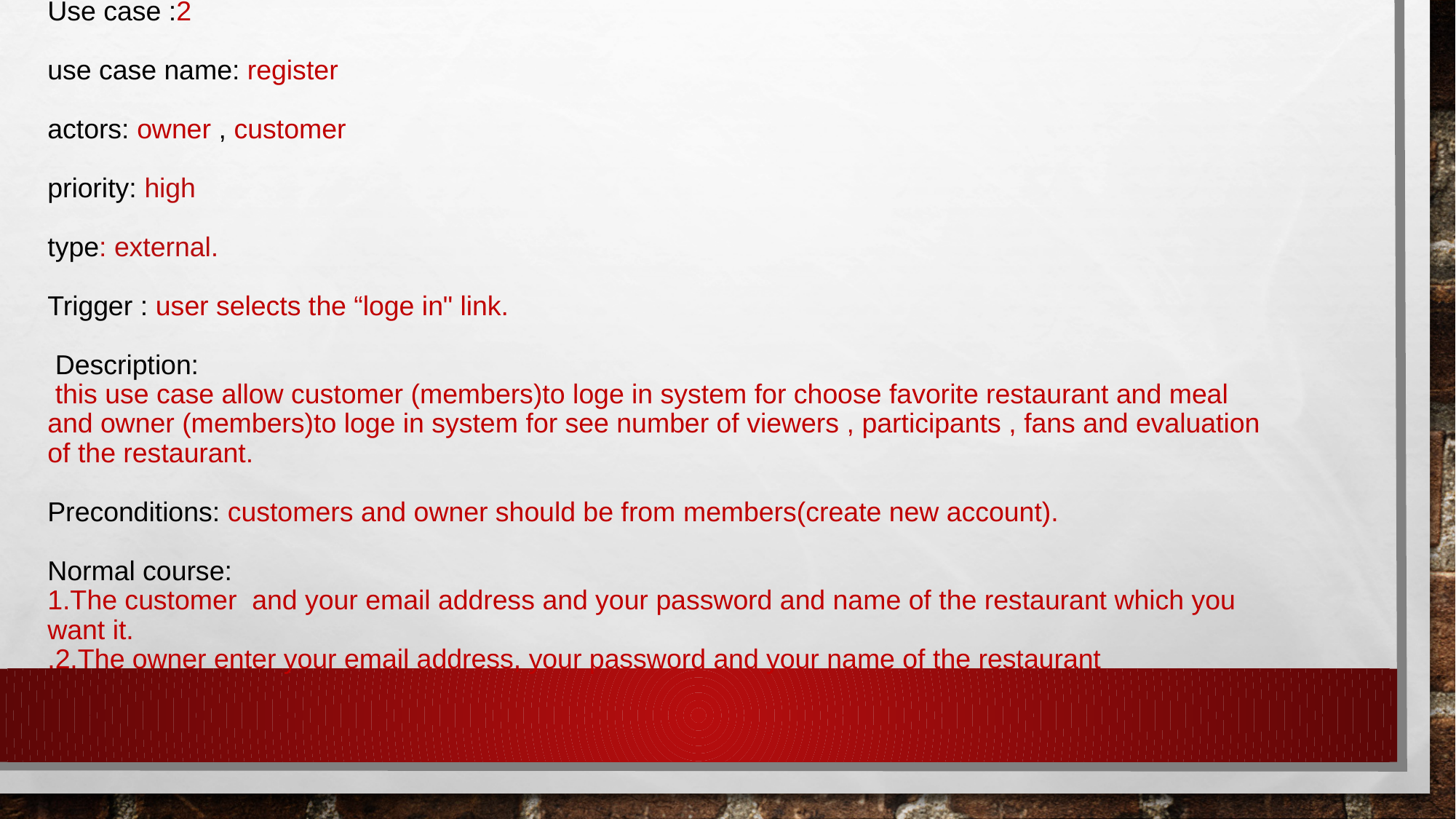

# Use case :2 use case name: register actors: owner , customer priority: high type: external. Trigger : user selects the “loge in" link. Description: this use case allow customer (members)to loge in system for choose favorite restaurant and meal and owner (members)to loge in system for see number of viewers , participants , fans and evaluation of the restaurant. Preconditions: customers and owner should be from members(create new account). Normal course: 1.The customer  and your email address and your password and name of the restaurant which you want it. 2.The owner enter your email address, your password and your name of the restaurant.